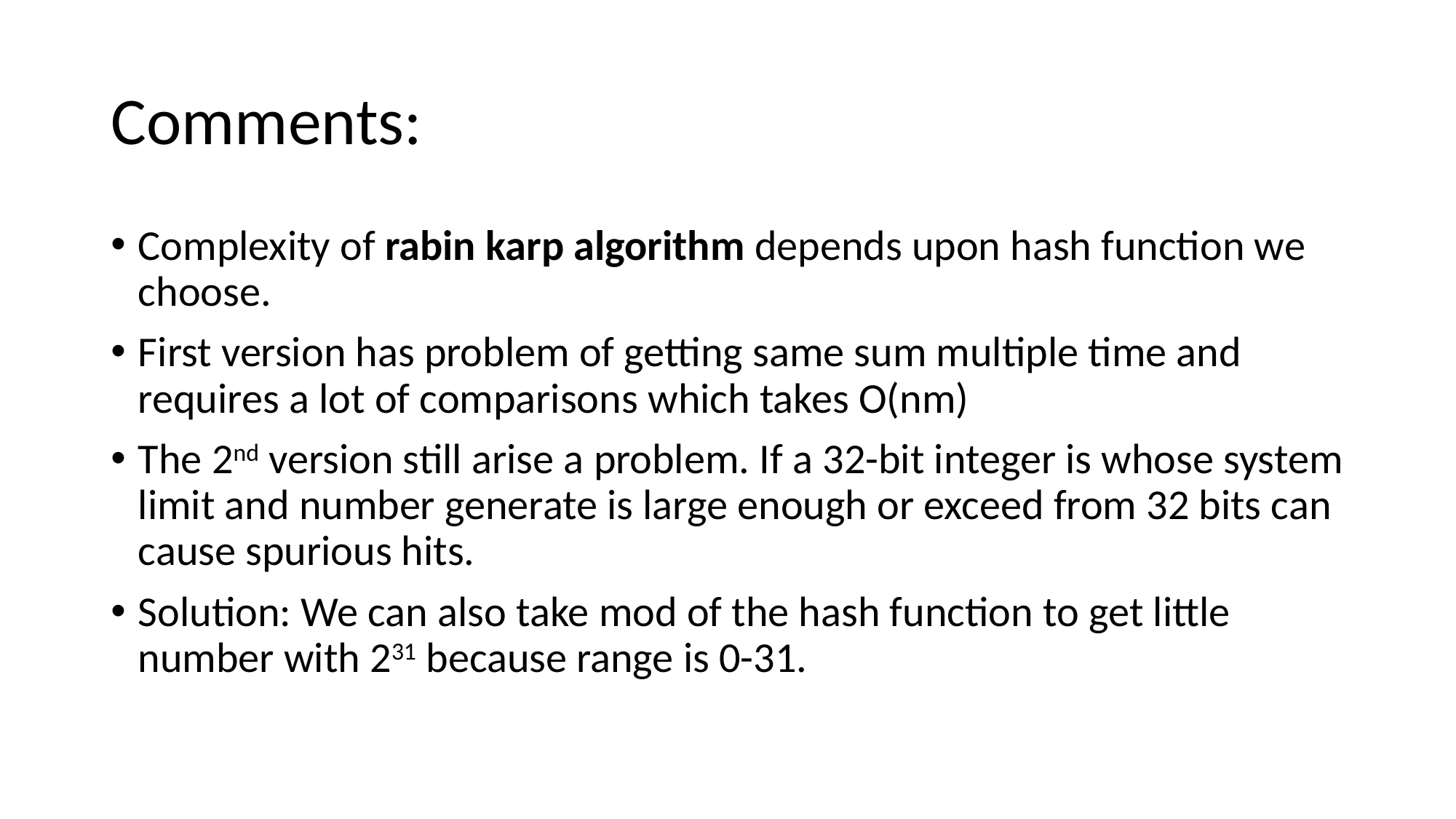

# Comments:
Complexity of rabin karp algorithm depends upon hash function we choose.
First version has problem of getting same sum multiple time and requires a lot of comparisons which takes O(nm)
The 2nd version still arise a problem. If a 32-bit integer is whose system limit and number generate is large enough or exceed from 32 bits can cause spurious hits.
Solution: We can also take mod of the hash function to get little number with 231 because range is 0-31.